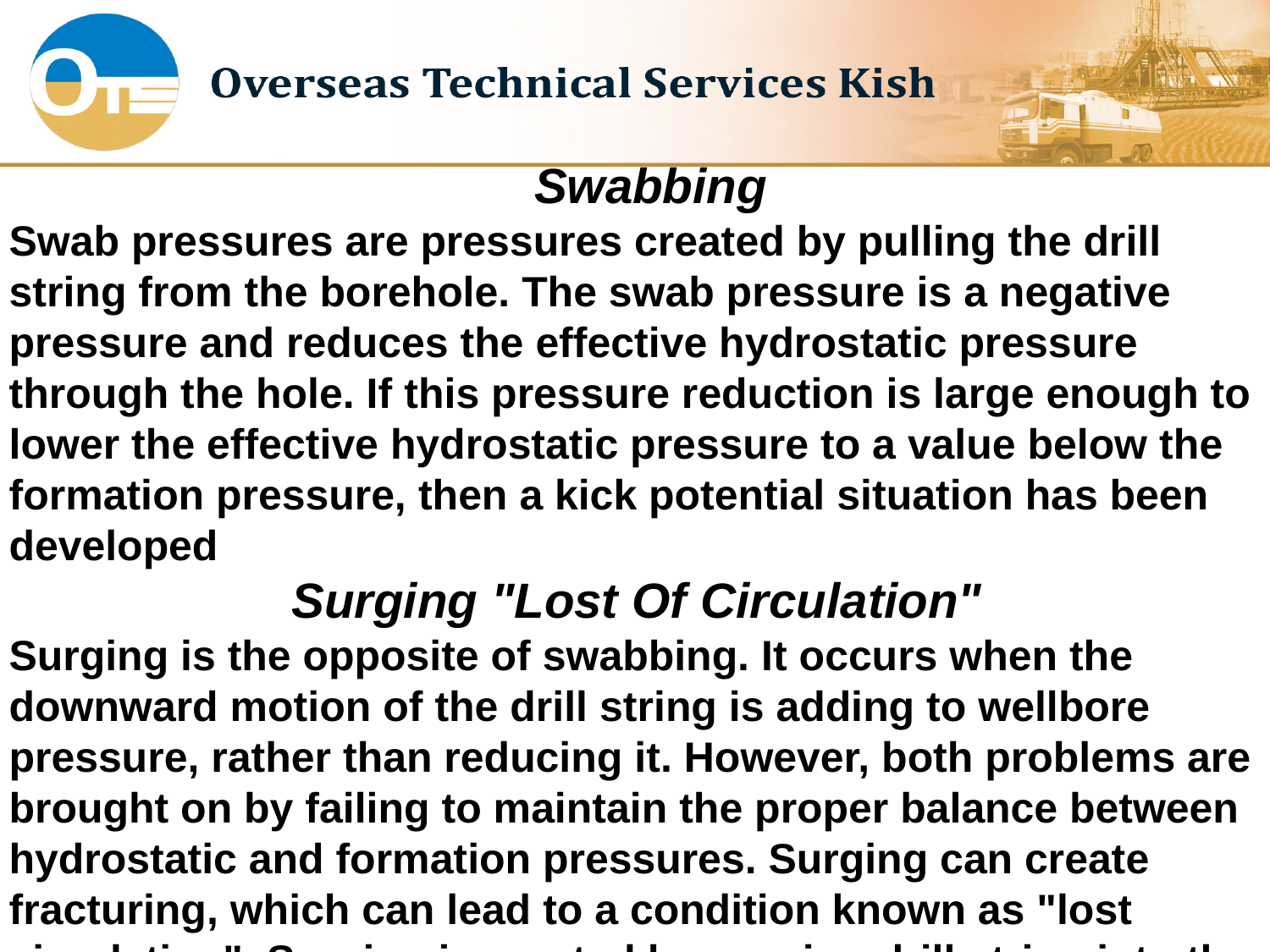

Swabbing
Swab pressures are pressures created by pulling the drill string from the borehole. The swab pressure is a negative pressure and reduces the effective hydrostatic pressure through the hole. If this pressure reduction is large enough to lower the effective hydrostatic pressure to a value below the formation pressure, then a kick potential situation has been developed
Surging "Lost Of Circulation"
Surging is the opposite of swabbing. It occurs when the downward motion of the drill string is adding to wellbore pressure, rather than reducing it. However, both problems are brought on by failing to maintain the proper balance between hydrostatic and formation pressures. Surging can create fracturing, which can lead to a condition known as "lost circulation". Surging is created by running drill string into the hole too rapidly